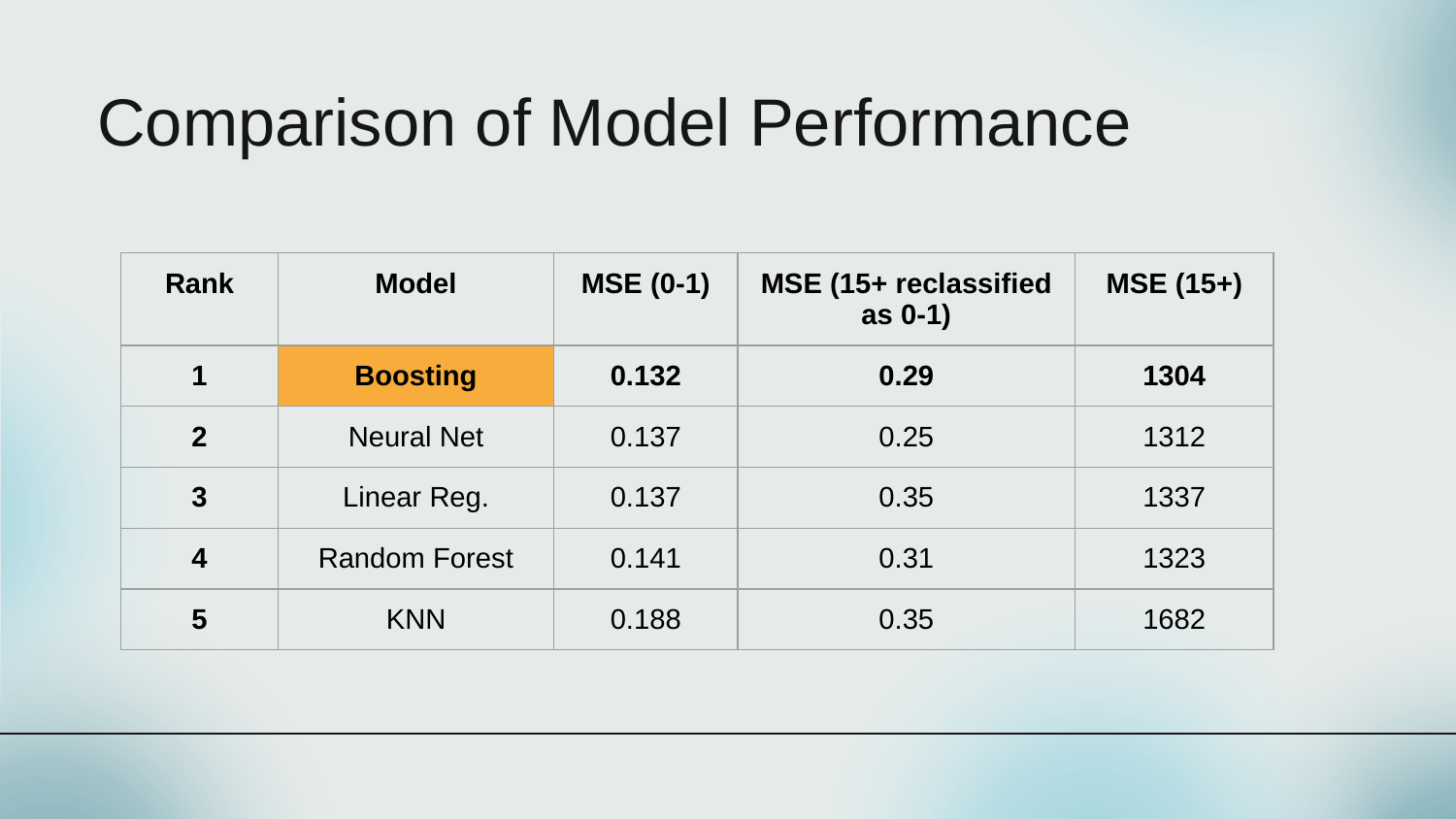

Comparison of Model Performance
| Rank | Model | MSE (0-1) | MSE (15+ reclassified as 0-1) | MSE (15+) |
| --- | --- | --- | --- | --- |
| 1 | Boosting | 0.132 | 0.29 | 1304 |
| 2 | Neural Net | 0.137 | 0.25 | 1312 |
| 3 | Linear Reg. | 0.137 | 0.35 | 1337 |
| 4 | Random Forest | 0.141 | 0.31 | 1323 |
| 5 | KNN | 0.188 | 0.35 | 1682 |